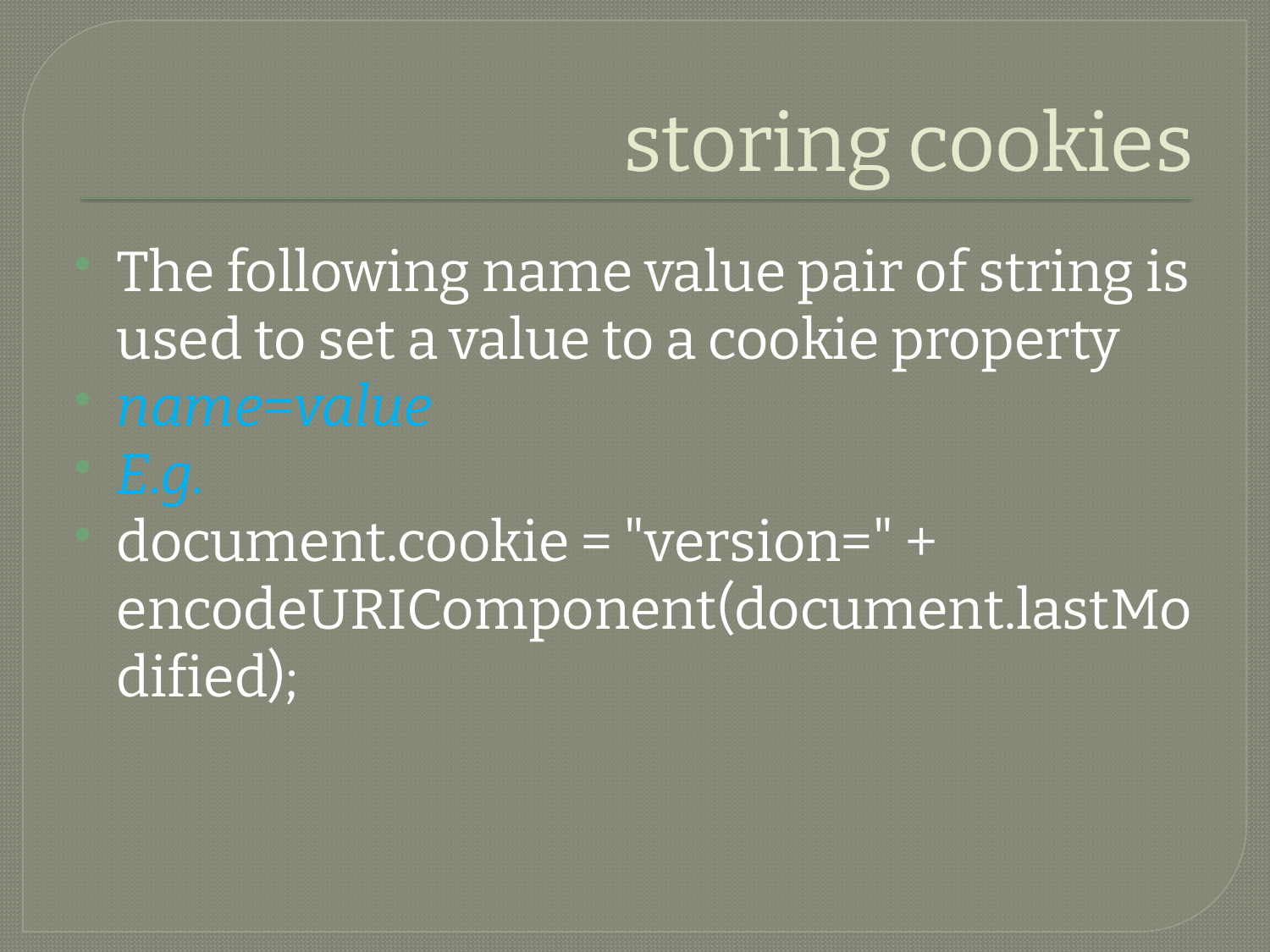

# storing cookies
The following name value pair of string is used to set a value to a cookie property
name=value
E.g.
document.cookie = "version=" + encodeURIComponent(document.lastModified);